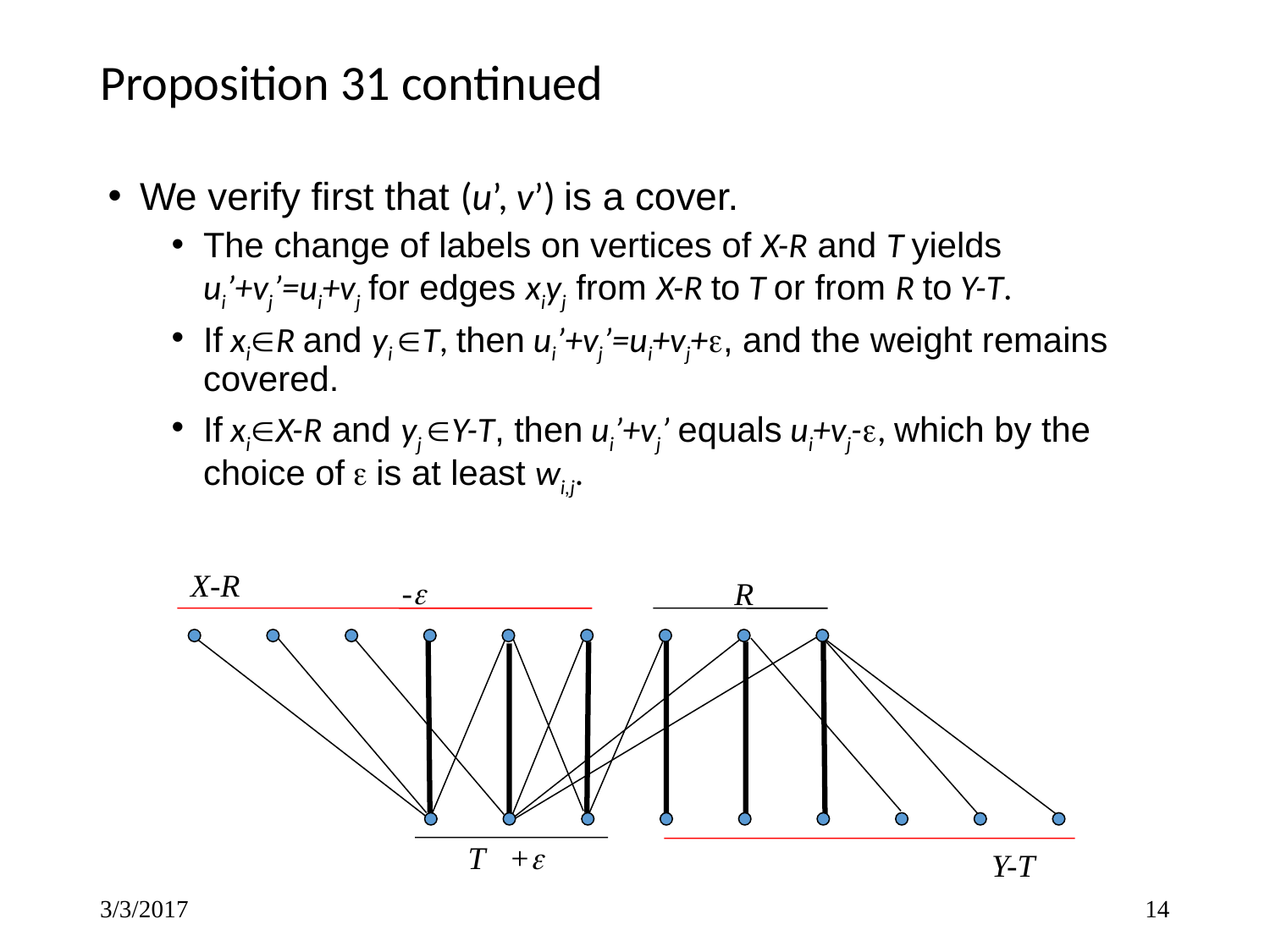

# Proposition 31 continued
We verify first that (u’, v’) is a cover.
The change of labels on vertices of X-R and T yields ui’+vj’=ui+vj for edges xiyj from X-R to T or from R to Y-T.
If xi∈R and yi ∈T, then ui’+vj’=ui+vj+ε, and the weight remains covered.
If xi∈X-R and yj ∈Y-T, then ui’+vj’ equals ui+vj-ε, which by the choice of ε is at least wi,j.
X-R
-ε
R

  T   +ε
  Y-T
3/3/2017
14